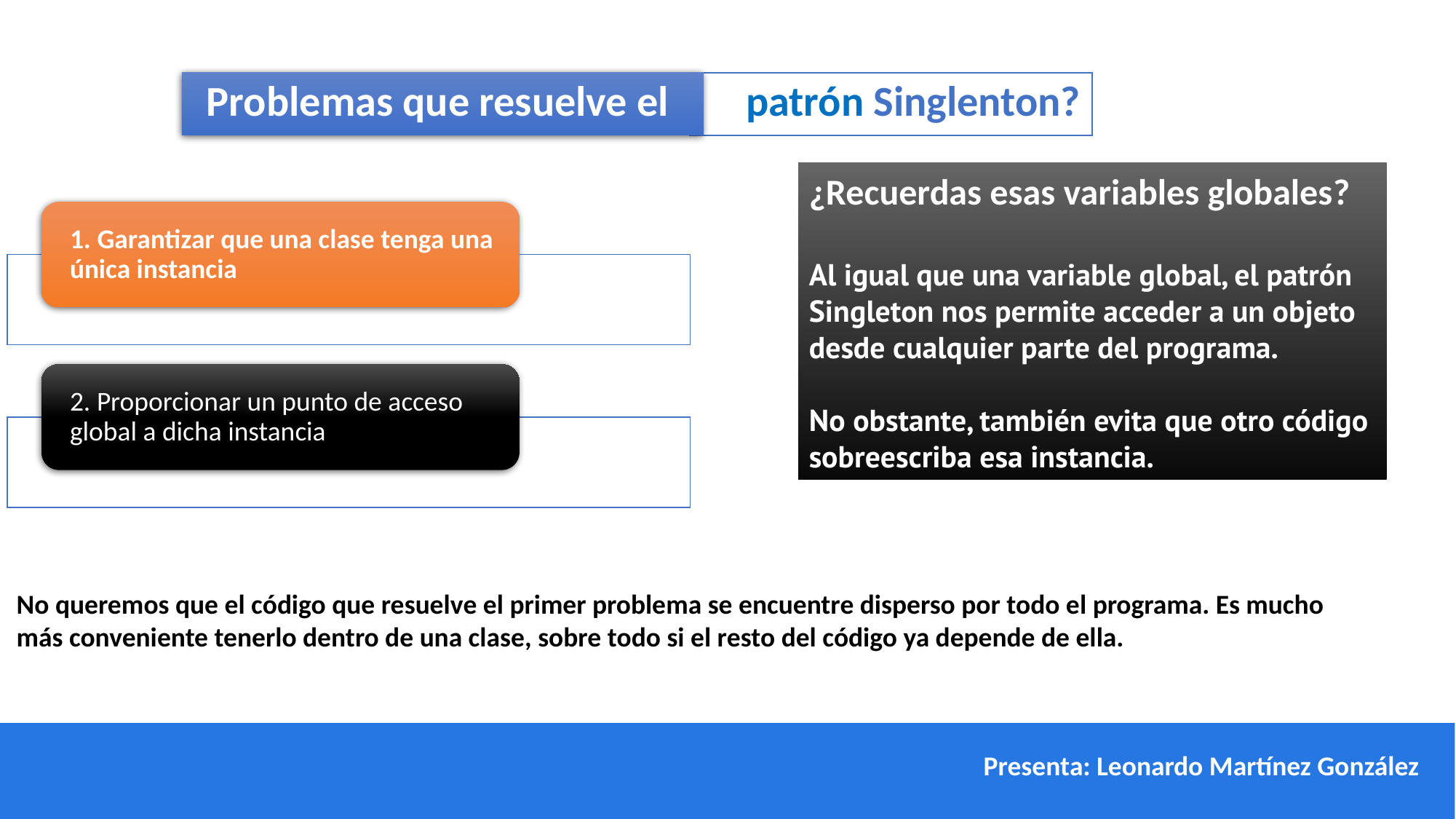

Problemas que resuelve el        patrón Singlenton?

¿Recuerdas esas variables globales?

Al igual que una variable global, el patrón Singleton nos permite acceder a un objeto desde cualquier parte del programa.

No obstante, también evita que otro código sobreescriba esa instancia.
1. Garantizar que una clase tenga una única instancia
2. Proporcionar un punto de acceso global a dicha instancia
No queremos que el código que resuelve el primer problema se encuentre disperso por todo el programa. Es mucho más conveniente tenerlo dentro de una clase, sobre todo si el resto del código ya depende de ella.

Presenta: Leonardo Martínez González